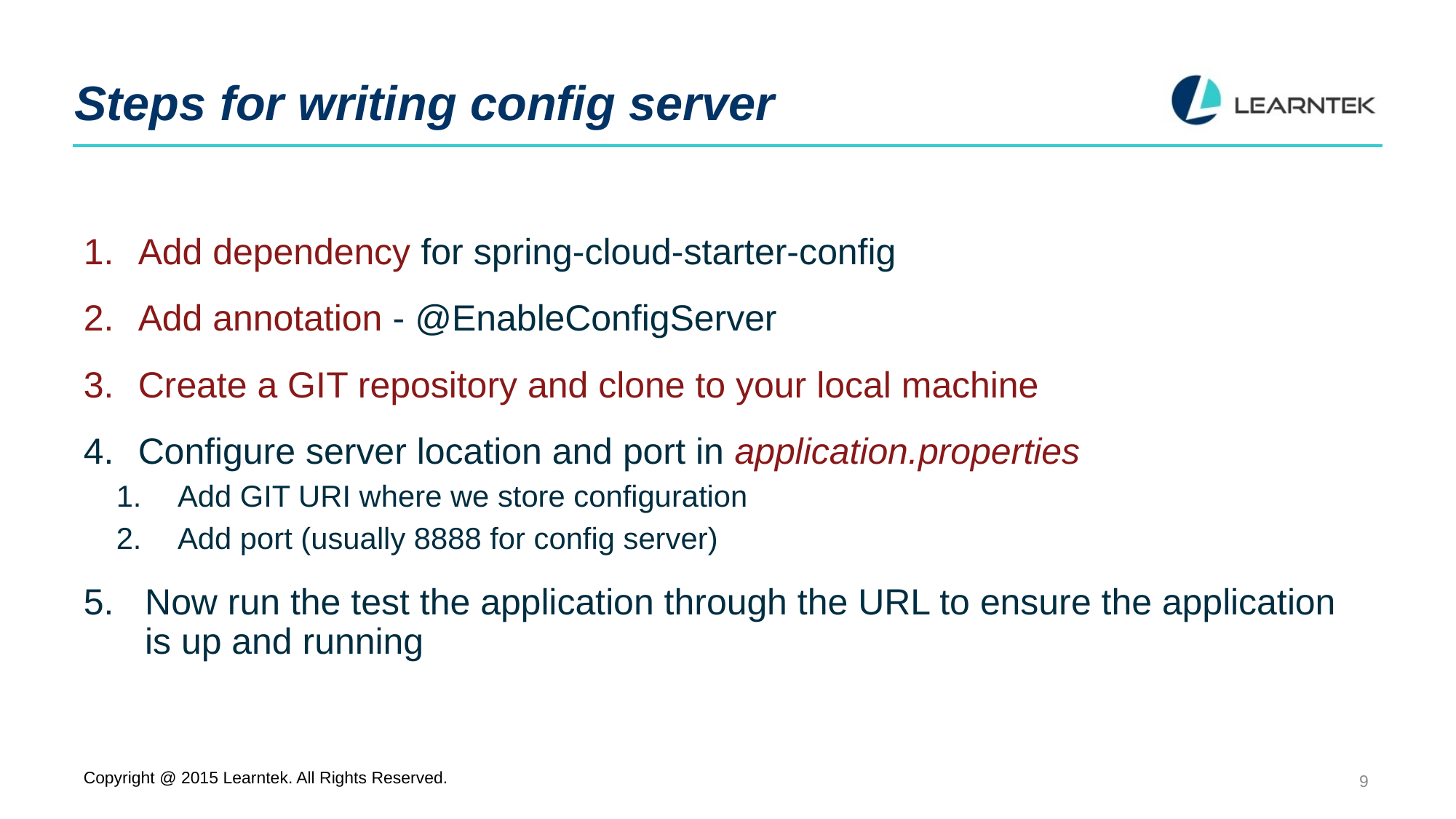

# Steps for writing config server
Add dependency for spring-cloud-starter-config
Add annotation - @EnableConfigServer
Create a GIT repository and clone to your local machine
Configure server location and port in application.properties
Add GIT URI where we store configuration
Add port (usually 8888 for config server)
Now run the test the application through the URL to ensure the application is up and running
Copyright @ 2015 Learntek. All Rights Reserved.
9